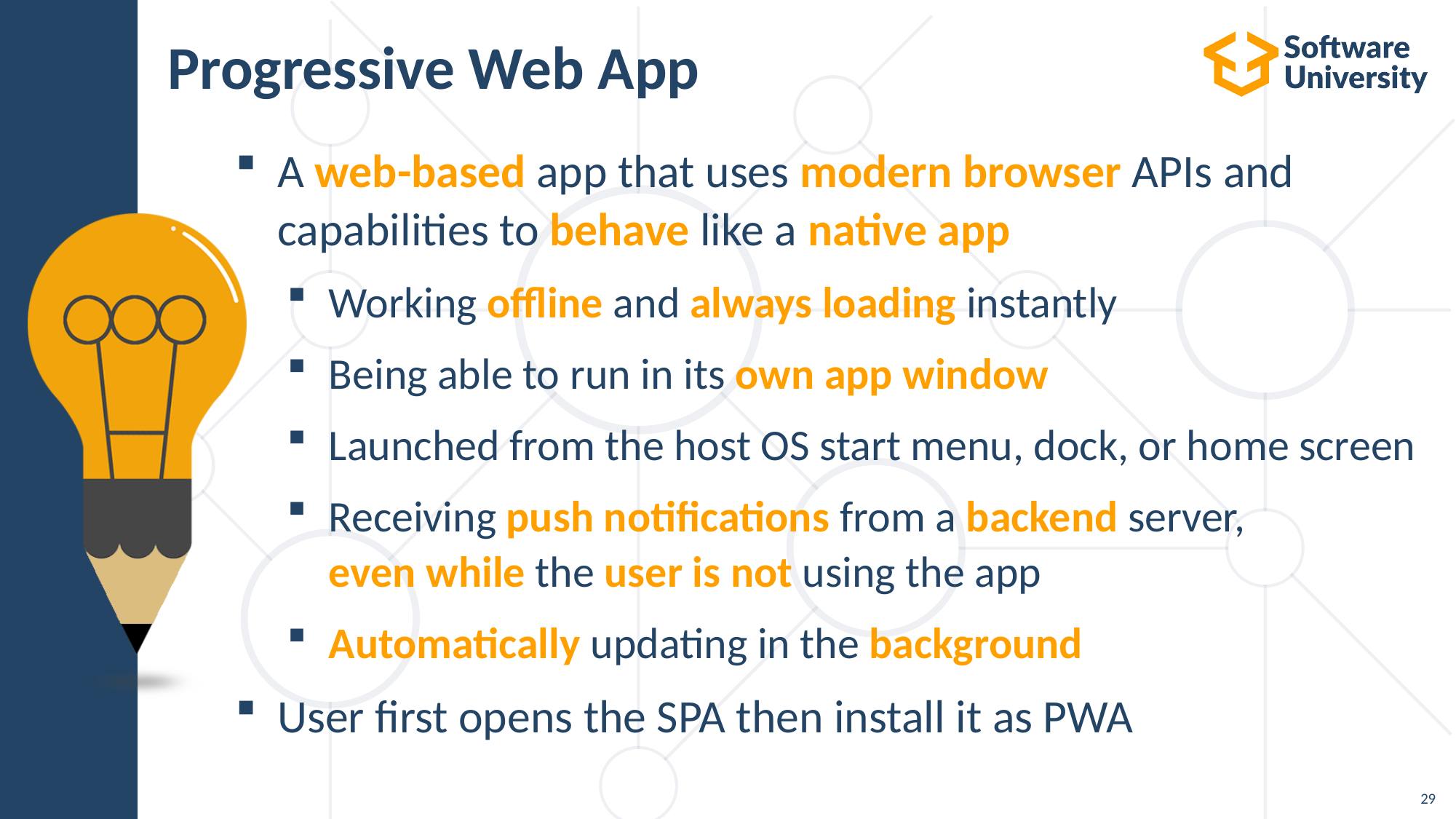

# Progressive Web App
A web-based app that uses modern browser APIs and capabilities to behave like a native app
Working offline and always loading instantly
Being able to run in its own app window
Launched from the host OS start menu, dock, or home screen
Receiving push notifications from a backend server,
even while the user is not using the app
Automatically updating in the background
User first opens the SPA then install it as PWA
29